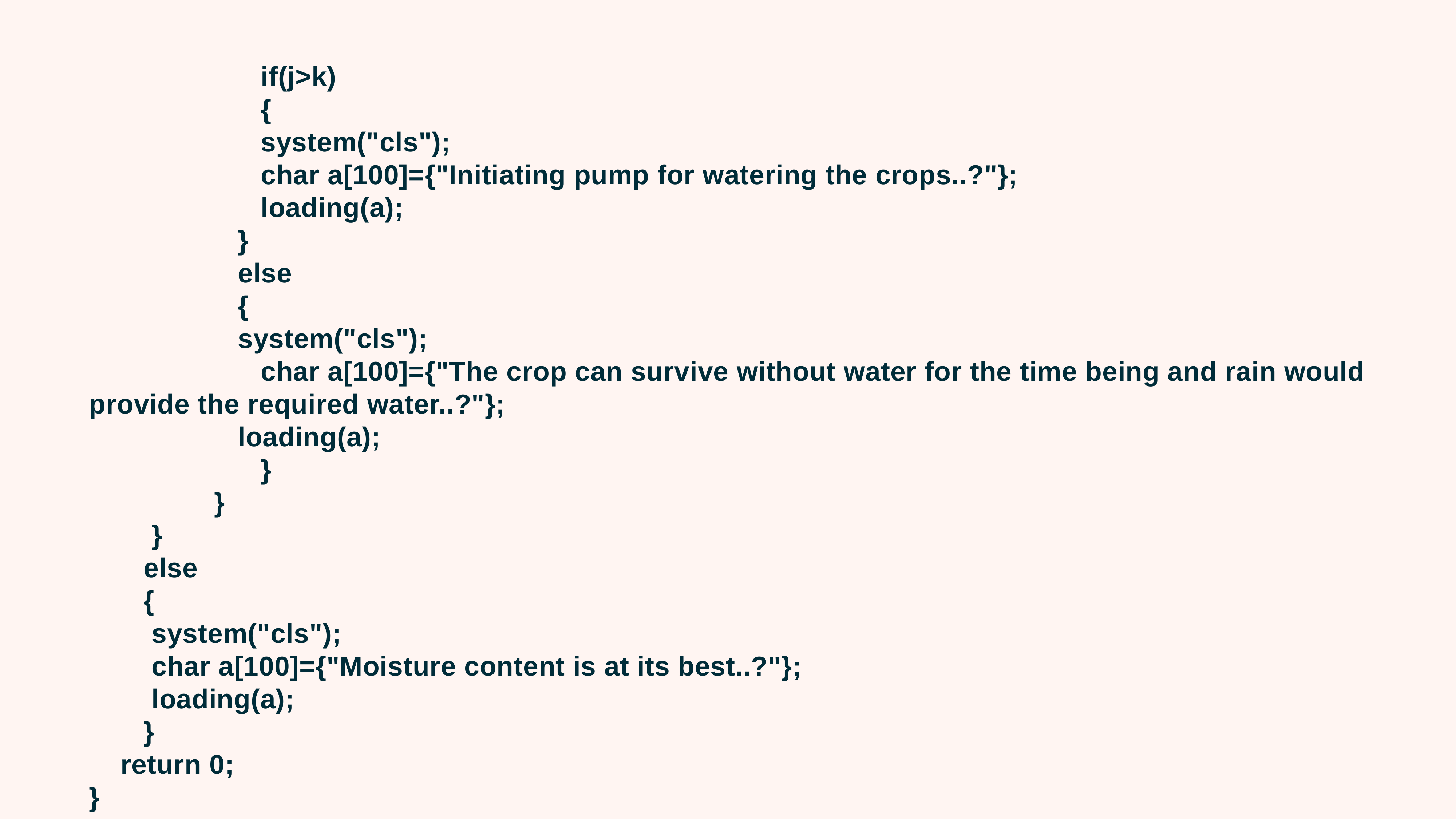

if(j>k)
		  	 {
			 system("cls");
			 char a[100]={"Initiating pump for watering the crops..?"};
		  	 loading(a);
		     }
		     else
		     {
		     system("cls");
			 char a[100]={"The crop can survive without water for the time being and rain would provide the required water..?"};
		     loading(a);
			 }
		  }
	 }
	else
	{
	 system("cls");
	 char a[100]={"Moisture content is at its best..?"};
	 loading(a);
	}
    return 0;
}